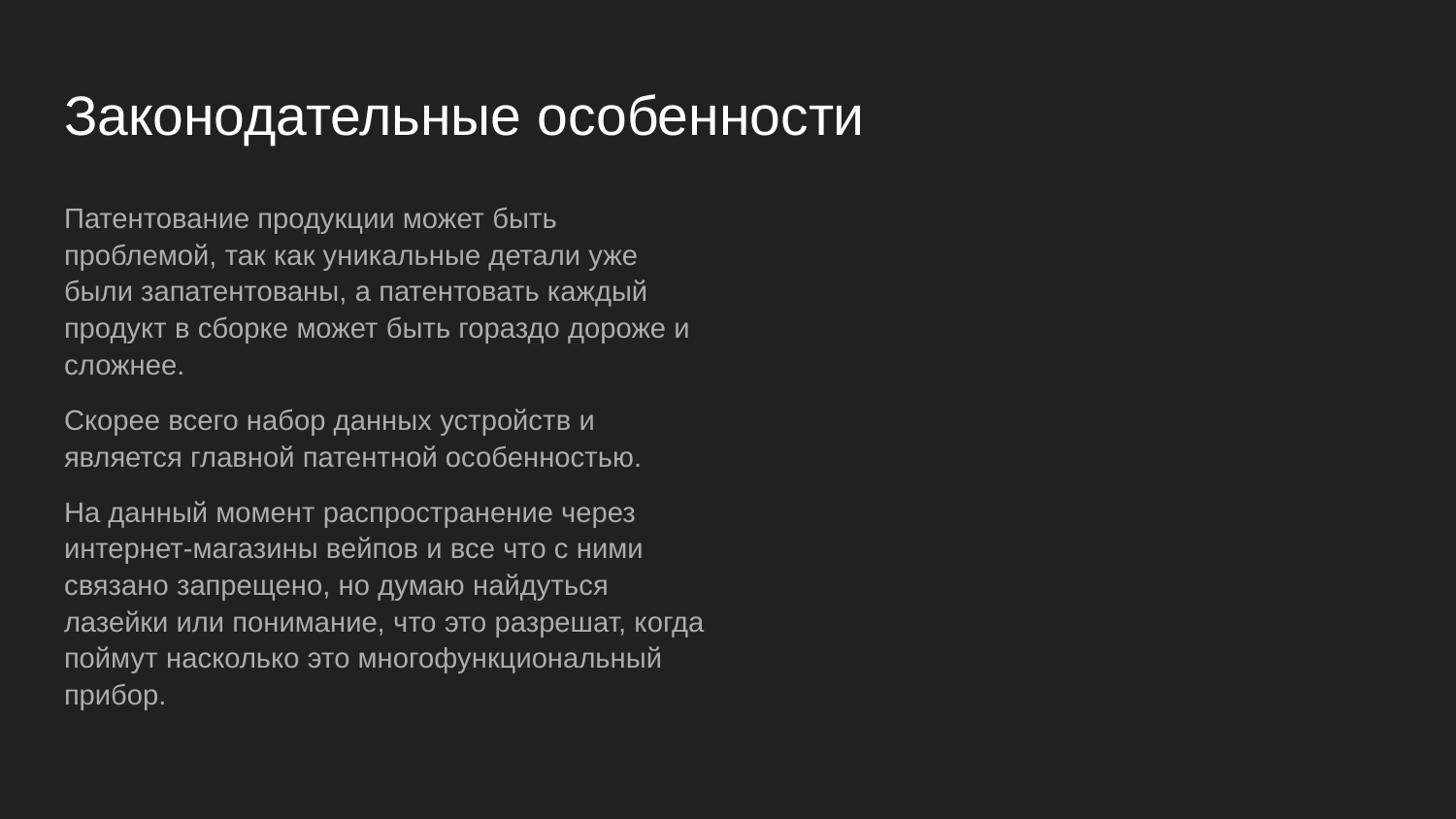

# Законодательные особенности
Патентование продукции может быть проблемой, так как уникальные детали уже были запатентованы, а патентовать каждый продукт в сборке может быть гораздо дороже и сложнее.
Скорее всего набор данных устройств и является главной патентной особенностью.
На данный момент распространение через интернет-магазины вейпов и все что с ними связано запрещено, но думаю найдуться лазейки или понимание, что это разрешат, когда поймут насколько это многофункциональный прибор.